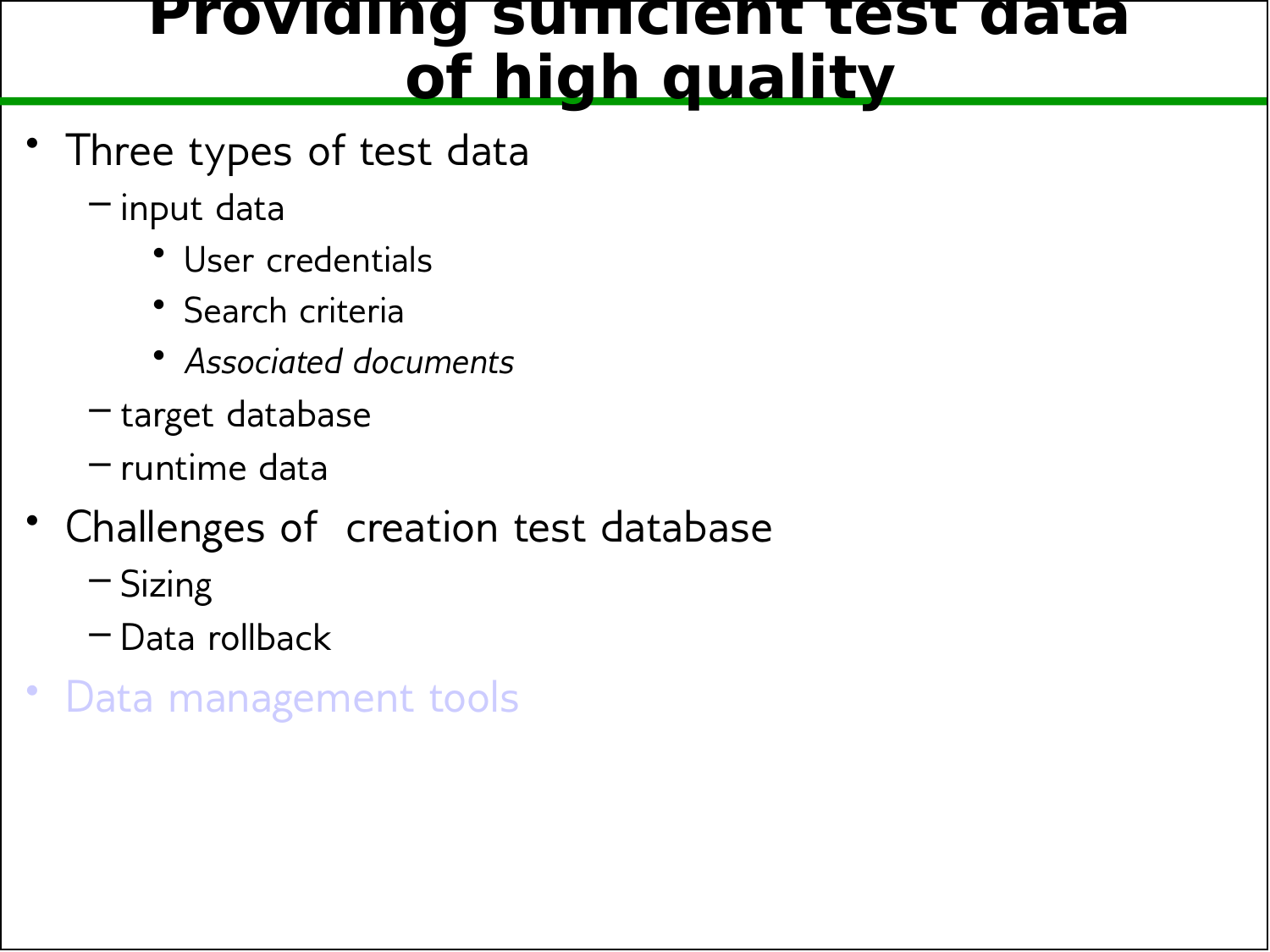

Three types of test data
input data
User credentials
Search criteria
Associated documents
target database
runtime data
Challenges of  creation test database
Sizing
Data rollback
Data management tools

Providing sufficient test data
of high quality